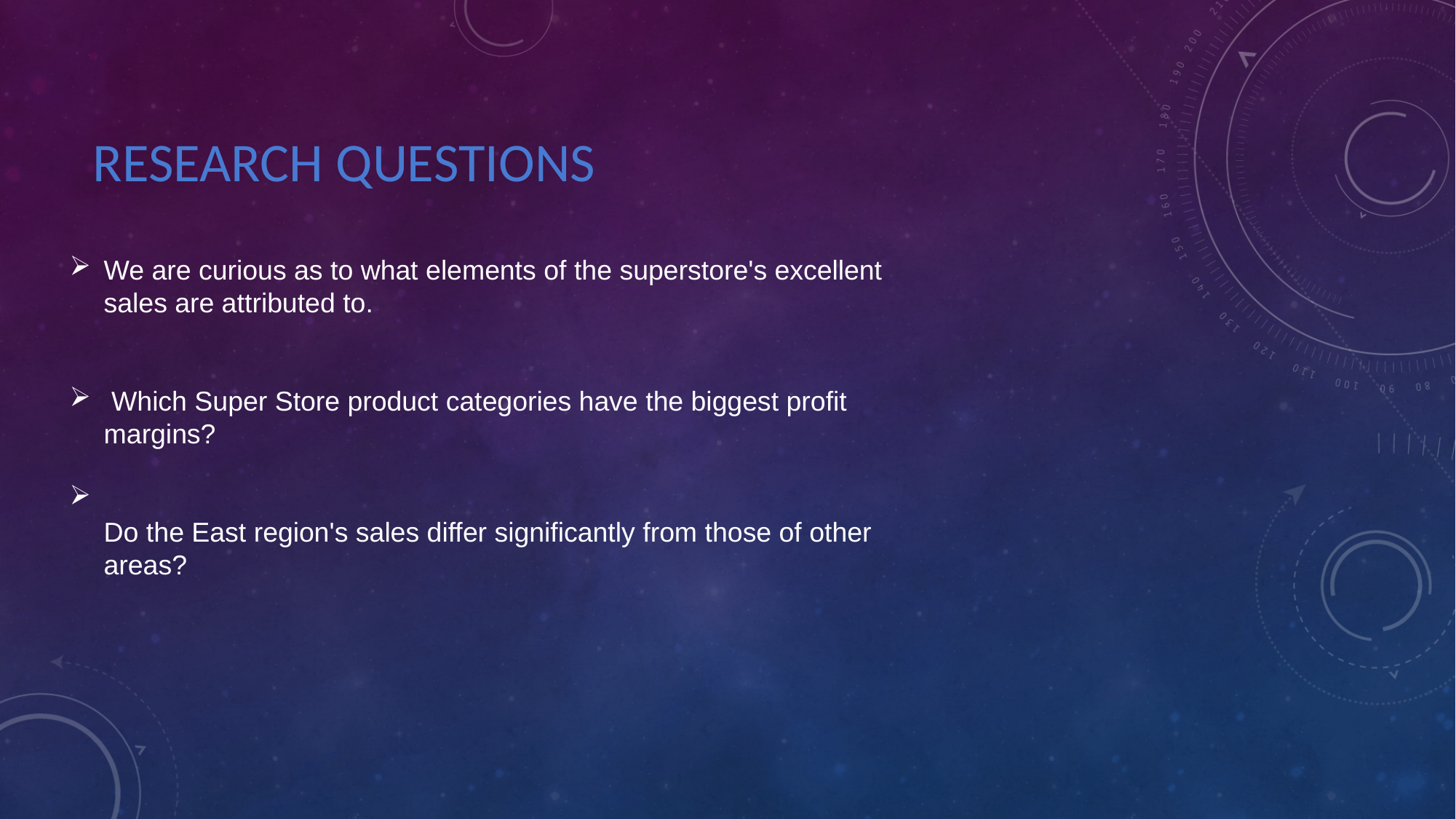

# research questions
We are curious as to what elements of the superstore's excellent sales are attributed to.

 Which Super Store product categories have the biggest profit margins?

Do the East region's sales differ significantly from those of other areas?

What seasonal variations exist in product category sales over the course of the year?
When compared to alternative delivery choices, what is the rate of product returns for orders shipped the same day?
What differences exist between weekdays and weekends in terms of product category sales and profit?